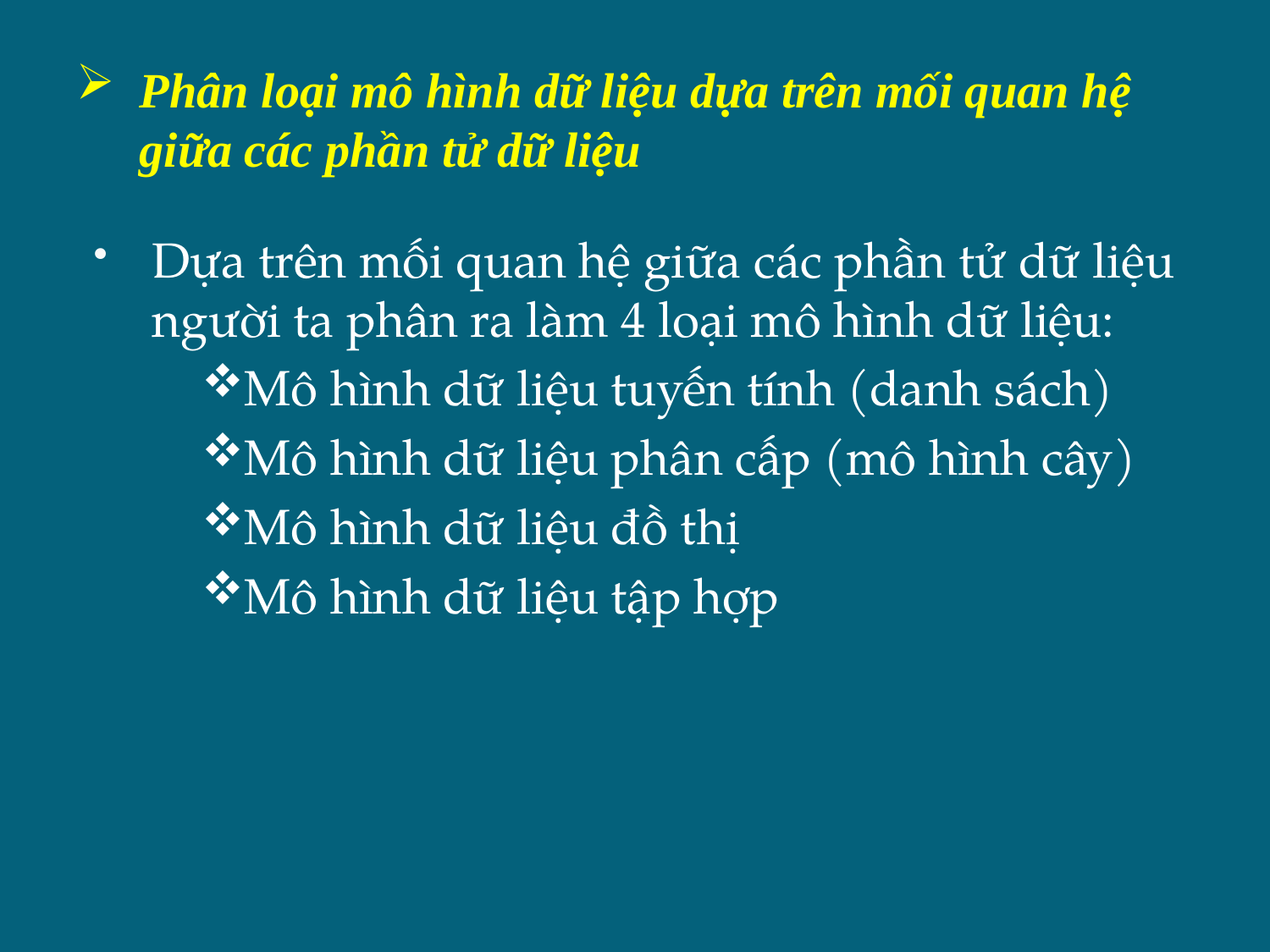

# Phân loại mô hình dữ liệu dựa trên mối quan hệ giữa các phần tử dữ liệu
Dựa trên mối quan hệ giữa các phần tử dữ liệu người ta phân ra làm 4 loại mô hình dữ liệu:
Mô hình dữ liệu tuyến tính (danh sách)
Mô hình dữ liệu phân cấp (mô hình cây)
Mô hình dữ liệu đồ thị
Mô hình dữ liệu tập hợp